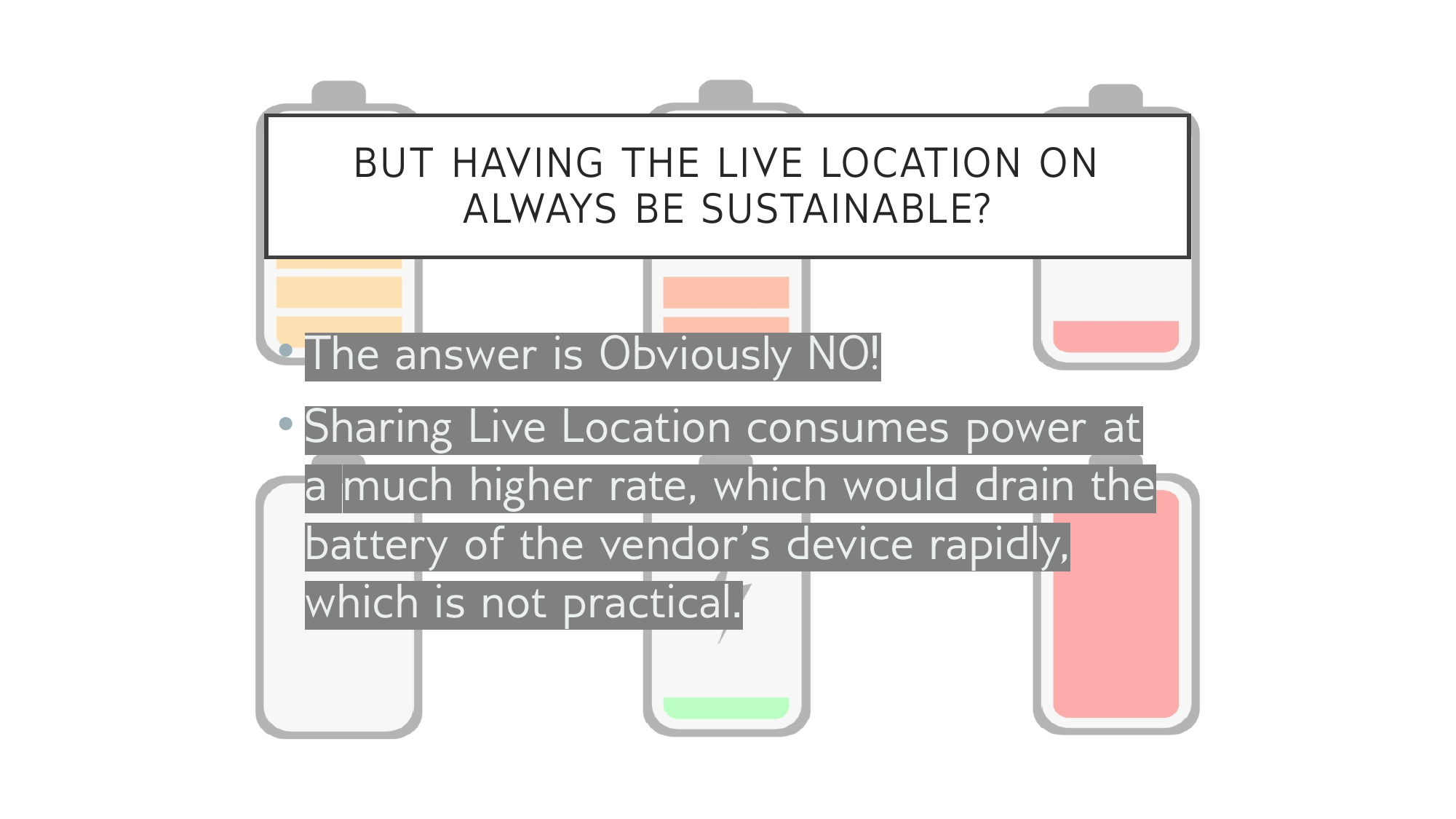

# BUT HAVING THE LIVE LOCATION ON ALWAYS BE SUSTAINABLE?
The answer is Obviously NO!
Sharing Live Location consumes power at a much higher rate, which would drain the battery of the vendor’s device rapidly, which is not practical.